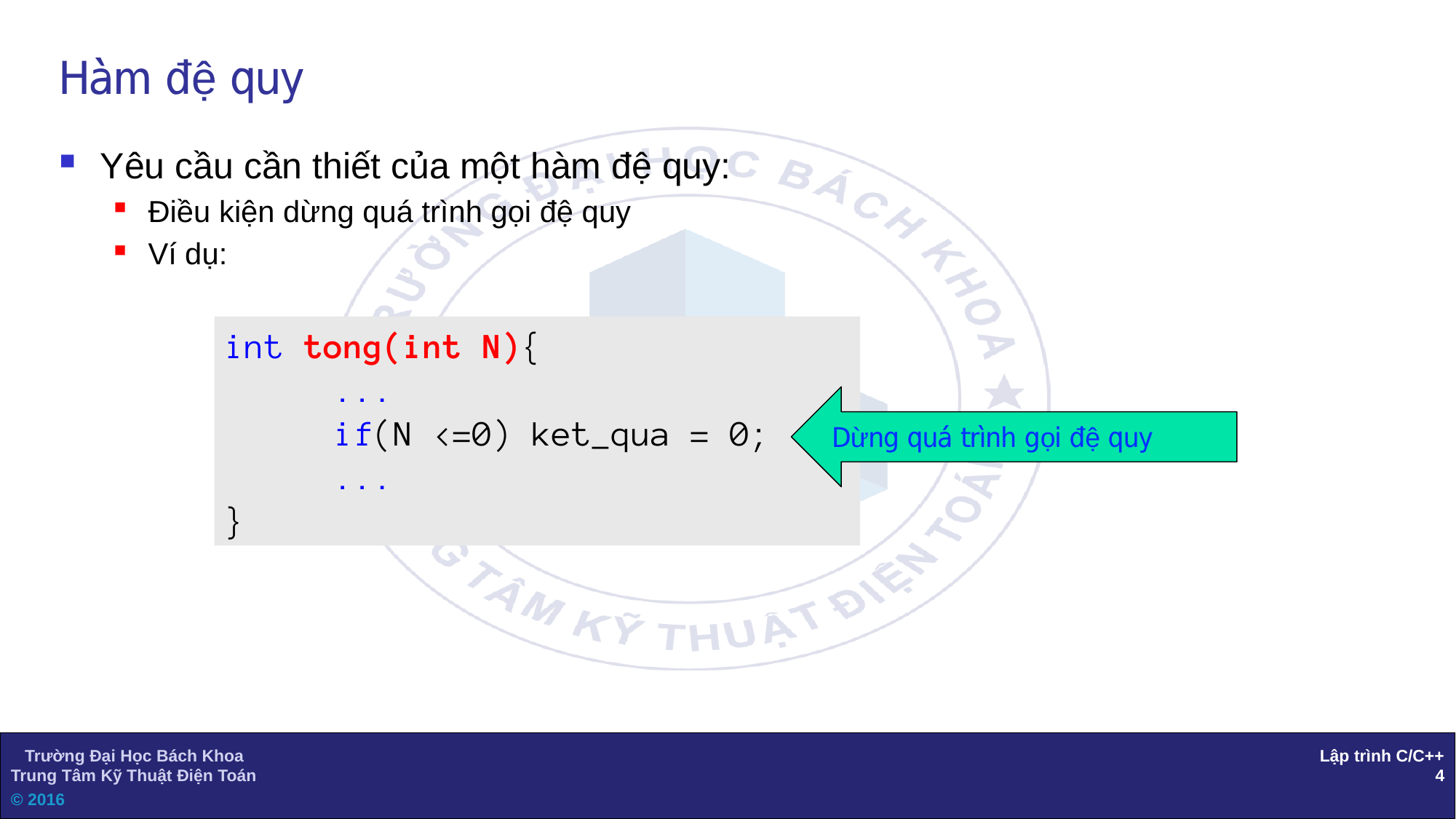

# Hàm đệ quy
Yêu cầu cần thiết của một hàm đệ quy:
Điều kiện dừng quá trình gọi đệ quy
Ví dụ:
int tong(int N){
	...
	if(N <=0) ket_qua = 0;
	...
}

Dừng quá trình gọi đệ quy